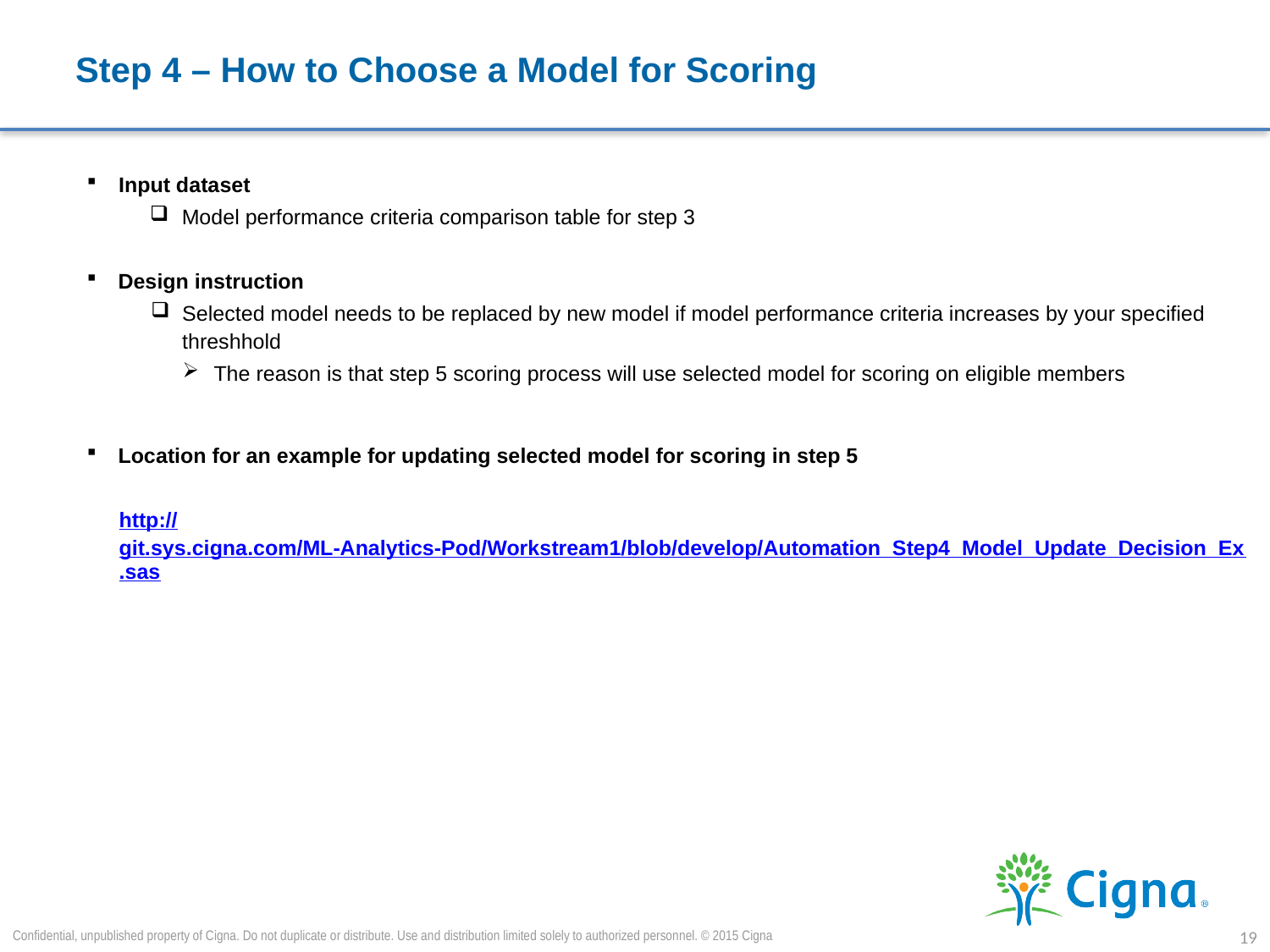

# Step 4 – How to Choose a Model for Scoring

Input dataset
Model performance criteria comparison table for step 3

Design instruction
Selected model needs to be replaced by new model if model performance criteria increases by your specified threshhold
The reason is that step 5 scoring process will use selected model for scoring on eligible members

Location for an example for updating selected model for scoring in step 5

http://git.sys.cigna.com/ML-Analytics-Pod/Workstream1/blob/develop/Automation_Step4_Model_Update_Decision_Ex.sas

Confidential, unpublished property of Cigna. Do not duplicate or distribute. Use and distribution limited solely to authorized personnel. © 2015 Cigna
19